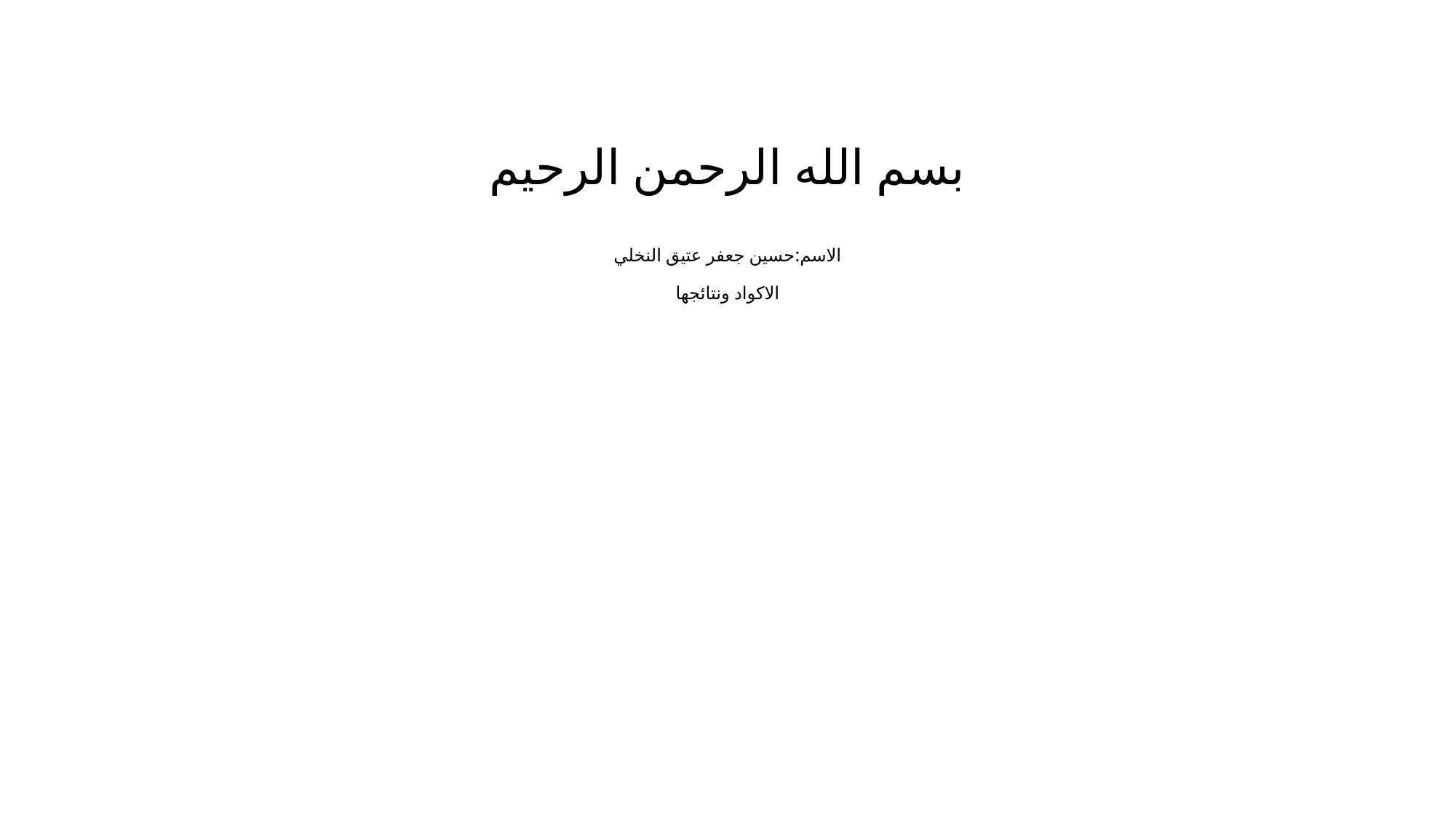

# بسم الله الرحمن الرحيم الاسم:حسين جعفر عتيق النخلي الاكواد ونتائجها